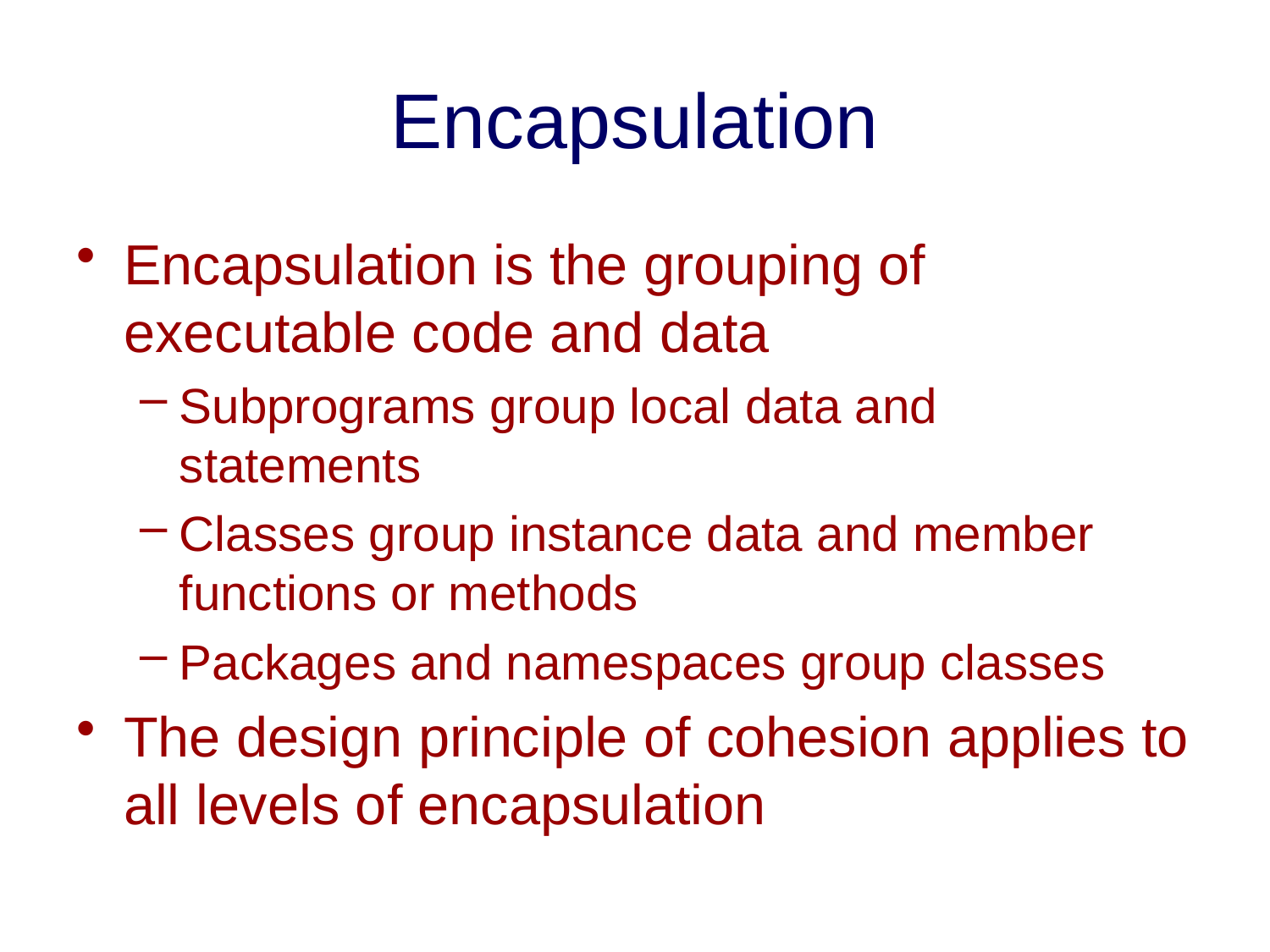

# Encapsulation
Encapsulation is the grouping of executable code and data
Subprograms group local data and statements
Classes group instance data and member functions or methods
Packages and namespaces group classes
The design principle of cohesion applies to all levels of encapsulation